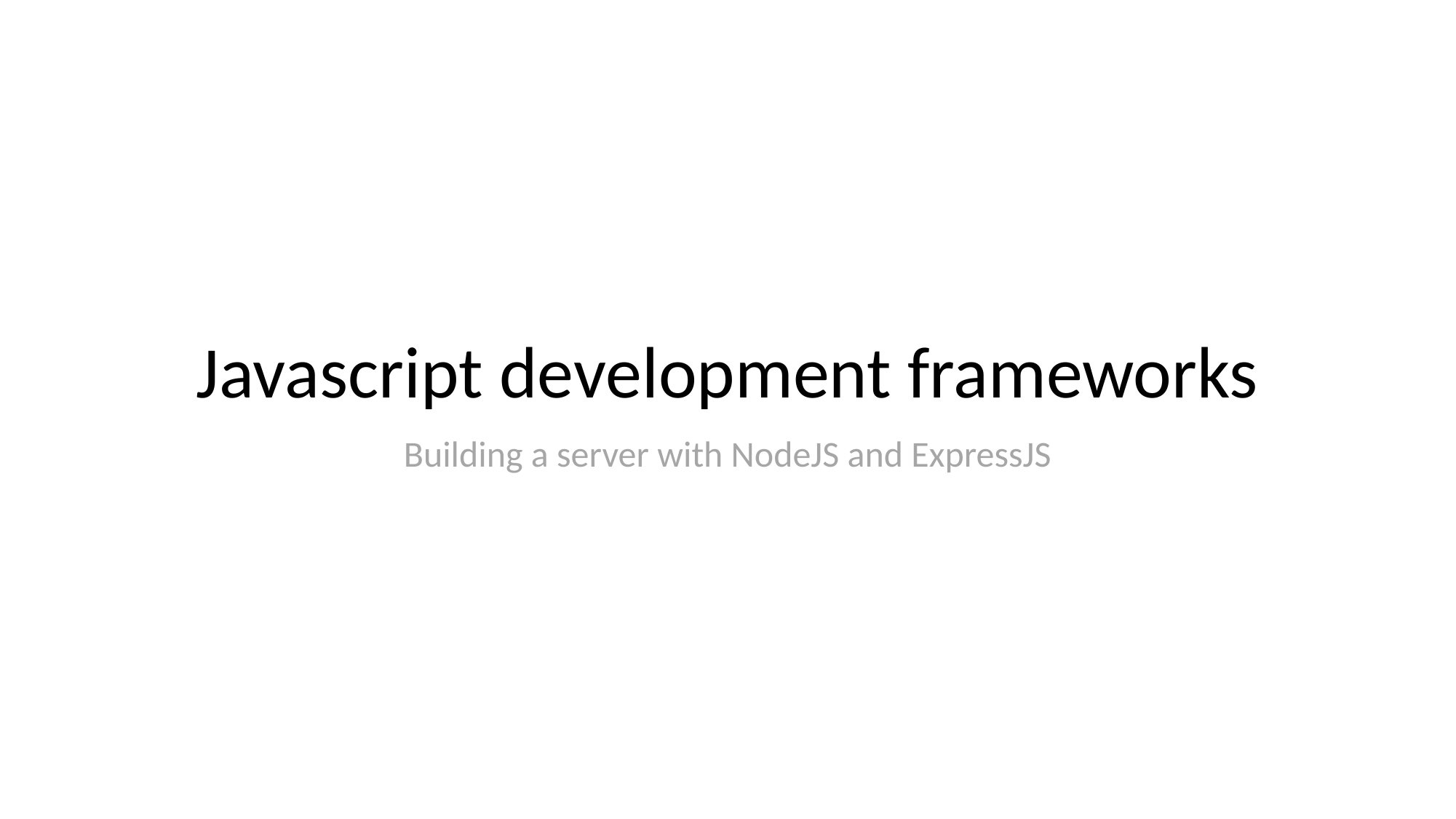

# Javascript development frameworks
Building a server with NodeJS and ExpressJS